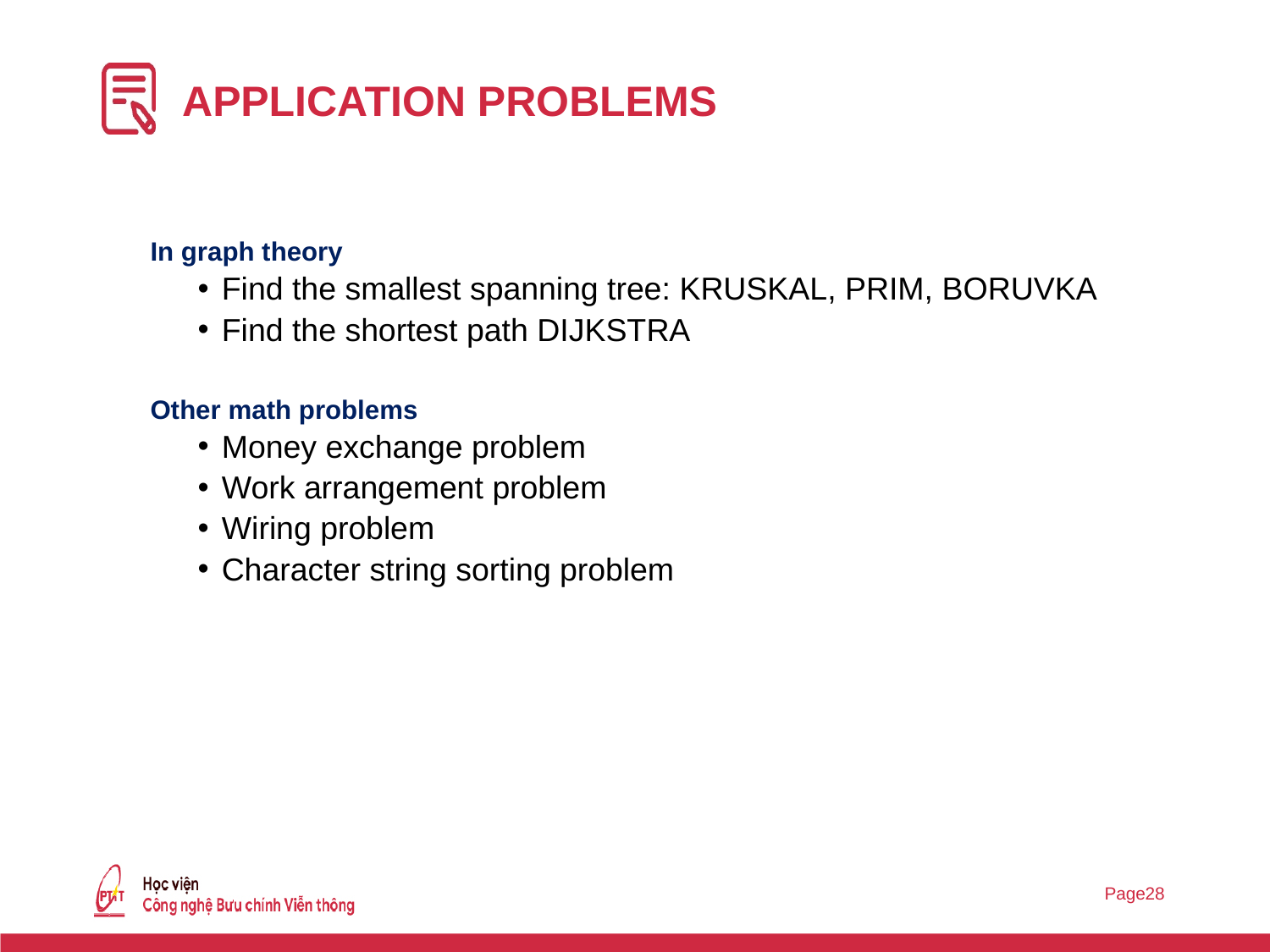

28
# APPLICATION PROBLEMS
In graph theory
Find the smallest spanning tree: KRUSKAL, PRIM, BORUVKA
Find the shortest path DIJKSTRA

Other math problems
Money exchange problem
Work arrangement problem
Wiring problem
Character string sorting problem